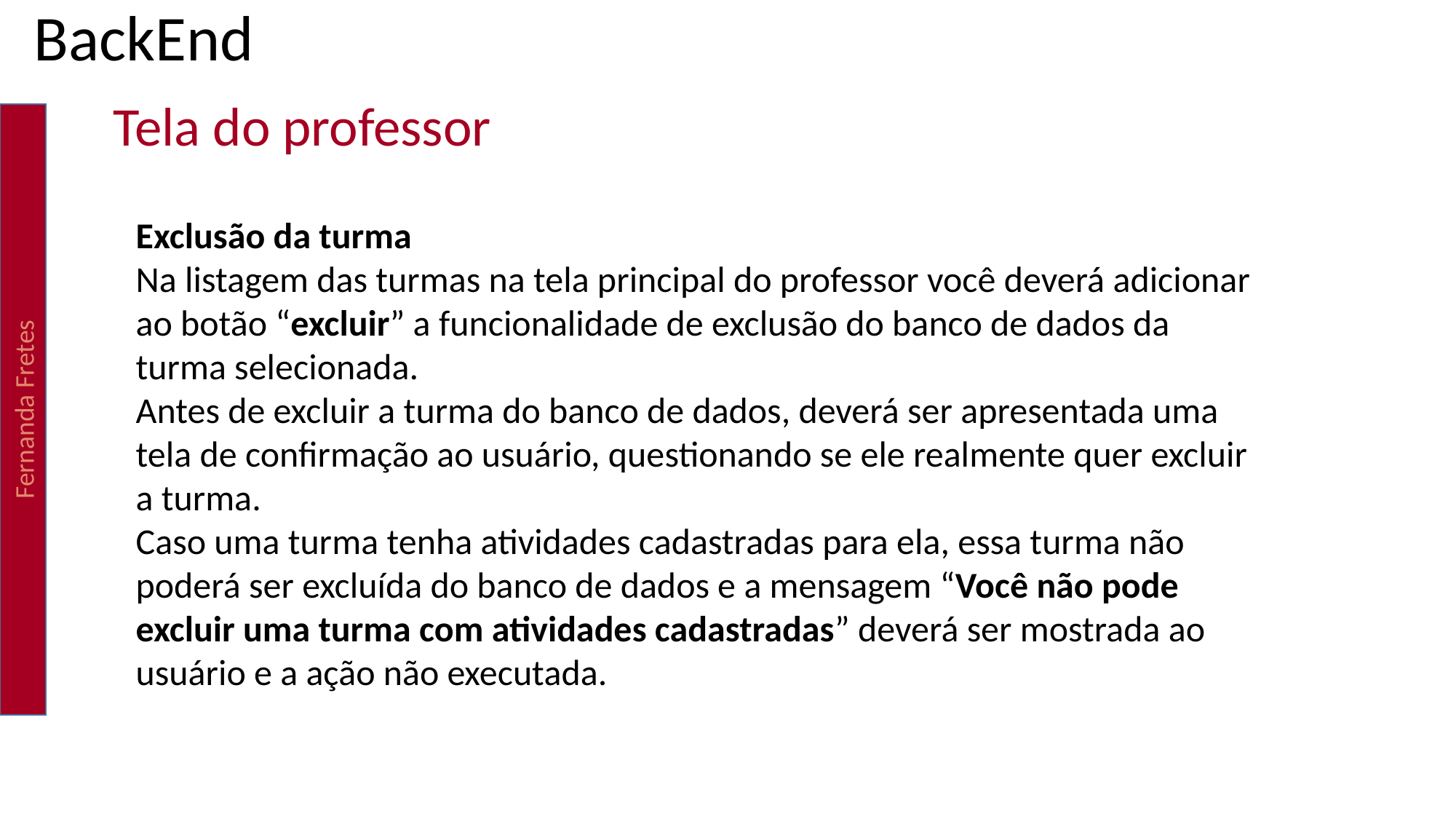

# BackEnd
Tela do professor

Fernanda Fretes

Exclusão da turma
Na listagem das turmas na tela principal do professor você deverá adicionar ao botão “excluir” a funcionalidade de exclusão do banco de dados da turma selecionada.
Antes de excluir a turma do banco de dados, deverá ser apresentada uma tela de confirmação ao usuário, questionando se ele realmente quer excluir a turma.
Caso uma turma tenha atividades cadastradas para ela, essa turma não poderá ser excluída do banco de dados e a mensagem “Você não pode excluir uma turma com atividades cadastradas” deverá ser mostrada ao usuário e a ação não executada.